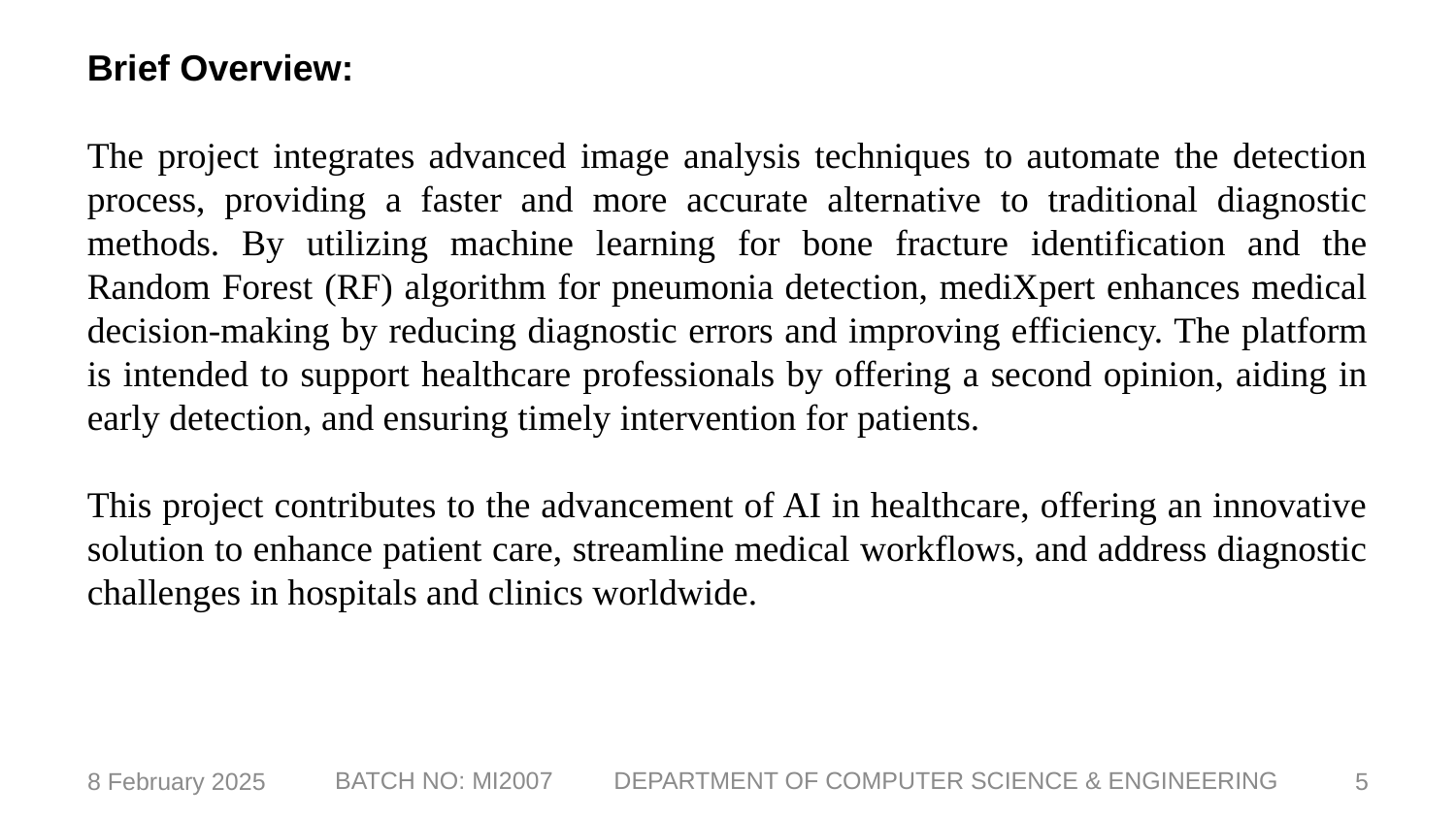

Brief Overview:

The project integrates advanced image analysis techniques to automate the detection process, providing a faster and more accurate alternative to traditional diagnostic methods. By utilizing machine learning for bone fracture identification and the Random Forest (RF) algorithm for pneumonia detection, mediXpert enhances medical decision-making by reducing diagnostic errors and improving efficiency. The platform is intended to support healthcare professionals by offering a second opinion, aiding in early detection, and ensuring timely intervention for patients.

This project contributes to the advancement of AI in healthcare, offering an innovative solution to enhance patient care, streamline medical workflows, and address diagnostic challenges in hospitals and clinics worldwide.
8 February 2025
5
BATCH NO: MI2007         DEPARTMENT OF COMPUTER SCIENCE & ENGINEERING